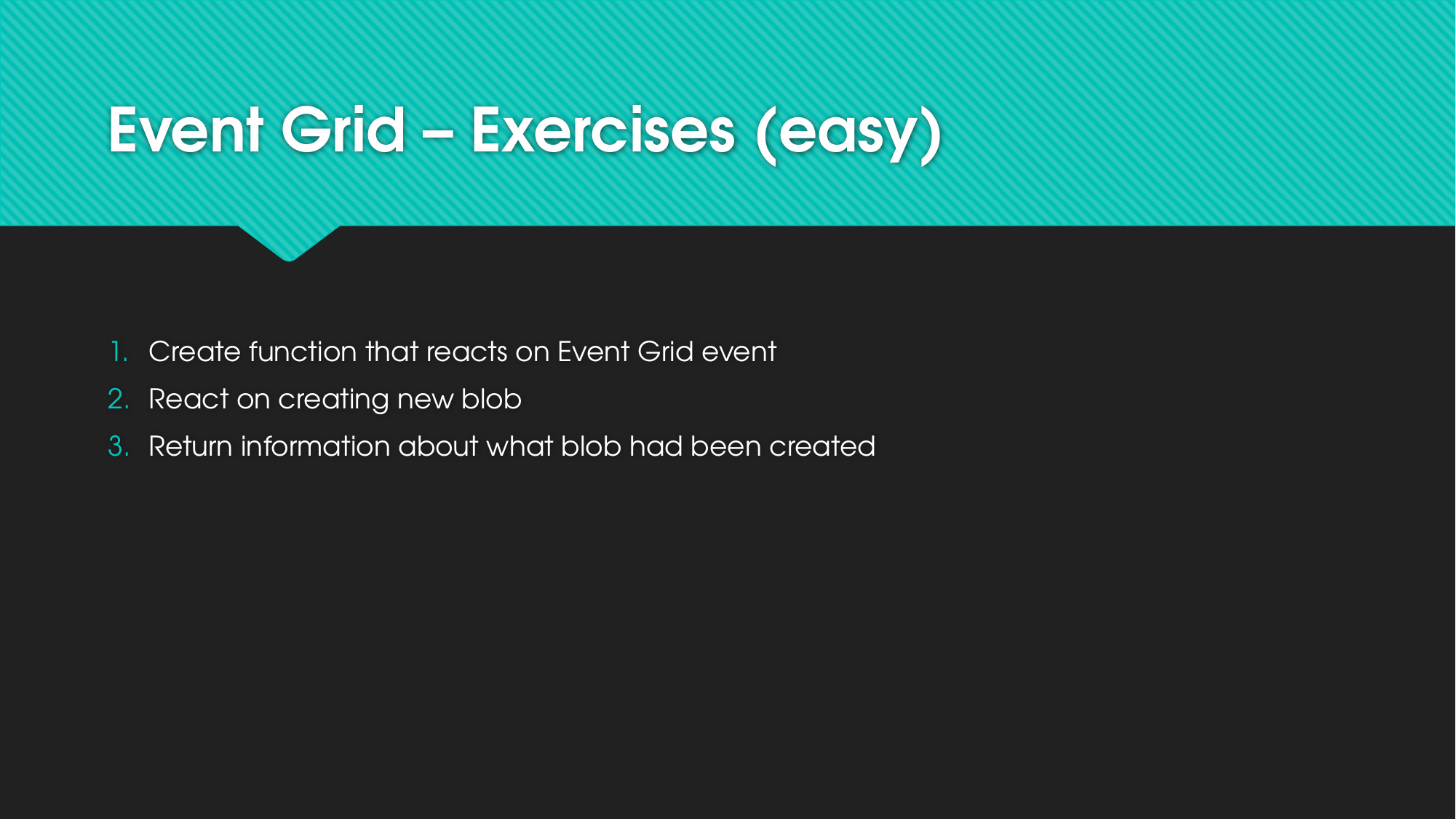

# Event Grid – Exercises (easy)
Create function that reacts on Event Grid event
React on creating new blob
Return information about what blob had been created